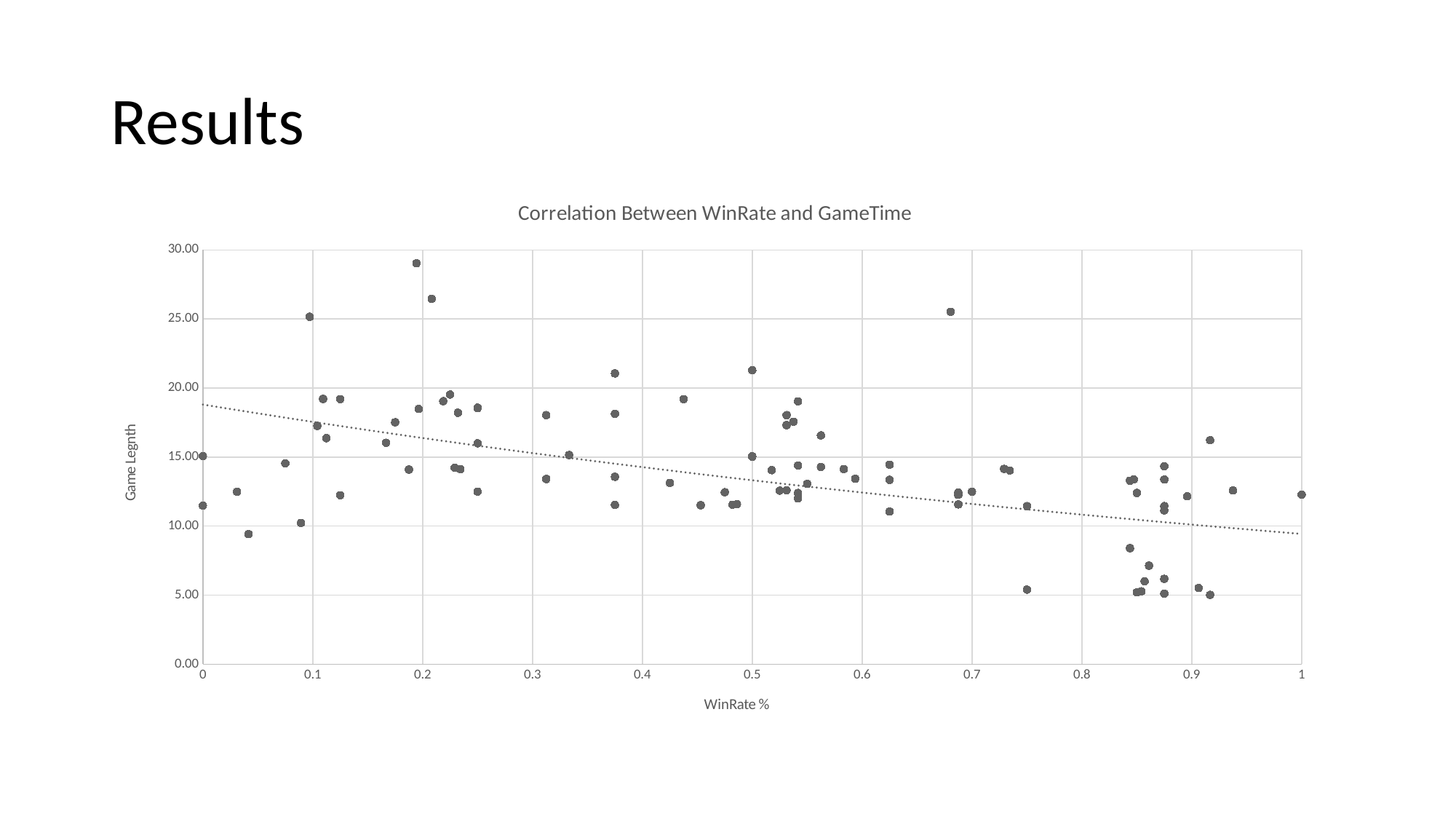

# Results

### Chart: Correlation Between WinRate and GameTime

| Category | Iron |
|---|---|